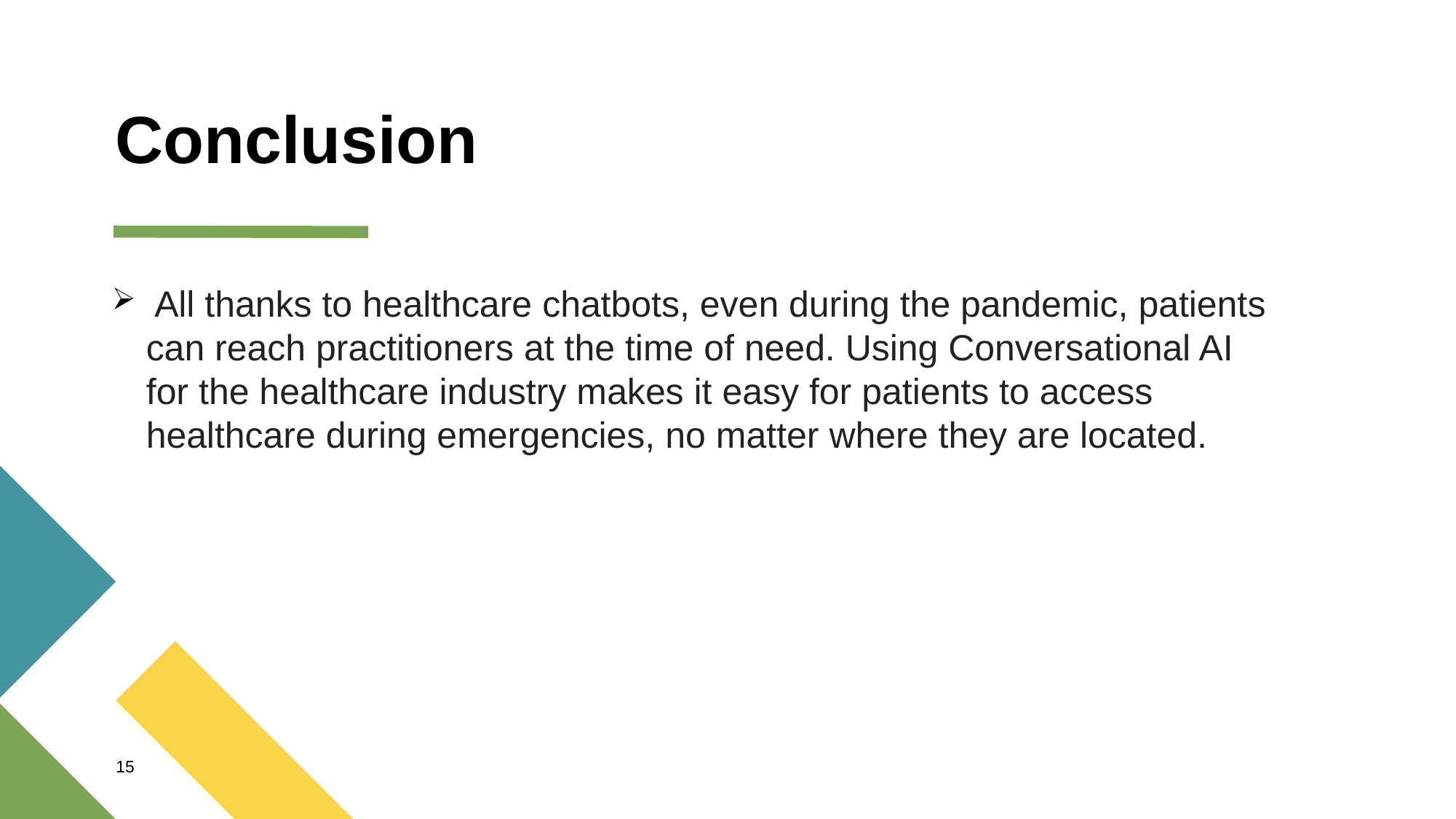

# Conclusion
 All thanks to healthcare chatbots, even during the pandemic, patients can reach practitioners at the time of need. Using Conversational AI for the healthcare industry makes it easy for patients to access healthcare during emergencies, no matter where they are located.
15